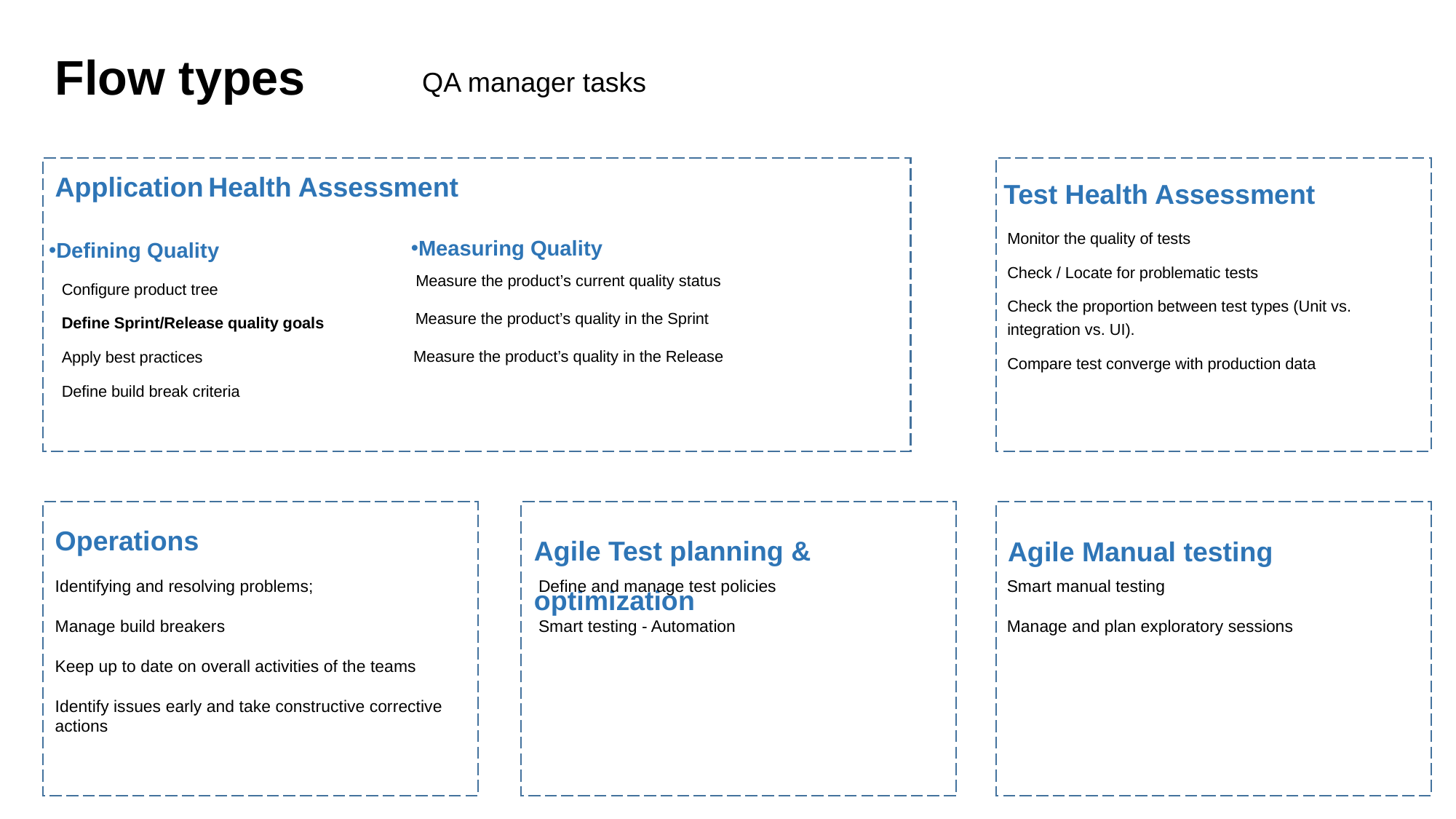

Flow types

QA manager tasks
Test Health Assessment

Application Health Assessment
Measuring Quality
Defining Quality
Monitor the quality of tests
Check / Locate for problematic tests
Check the proportion between test types (Unit vs. integration vs. UI).
Compare test converge with production data

Measure the product’s current quality status
Configure product tree
Define Sprint/Release quality goals
Apply best practices
Define build break criteria
Measure the product’s quality in the Sprint
Measure the product’s quality in the Release

Operations

Agile Test planning & optimization
Agile Manual testing
Identifying and resolving problems;

Manage build breakers

Keep up to date on overall activities of the teams

Identify issues early and take constructive corrective actions

Define and manage test policies

Smart testing - Automation

Smart manual testing

Manage and plan exploratory sessions